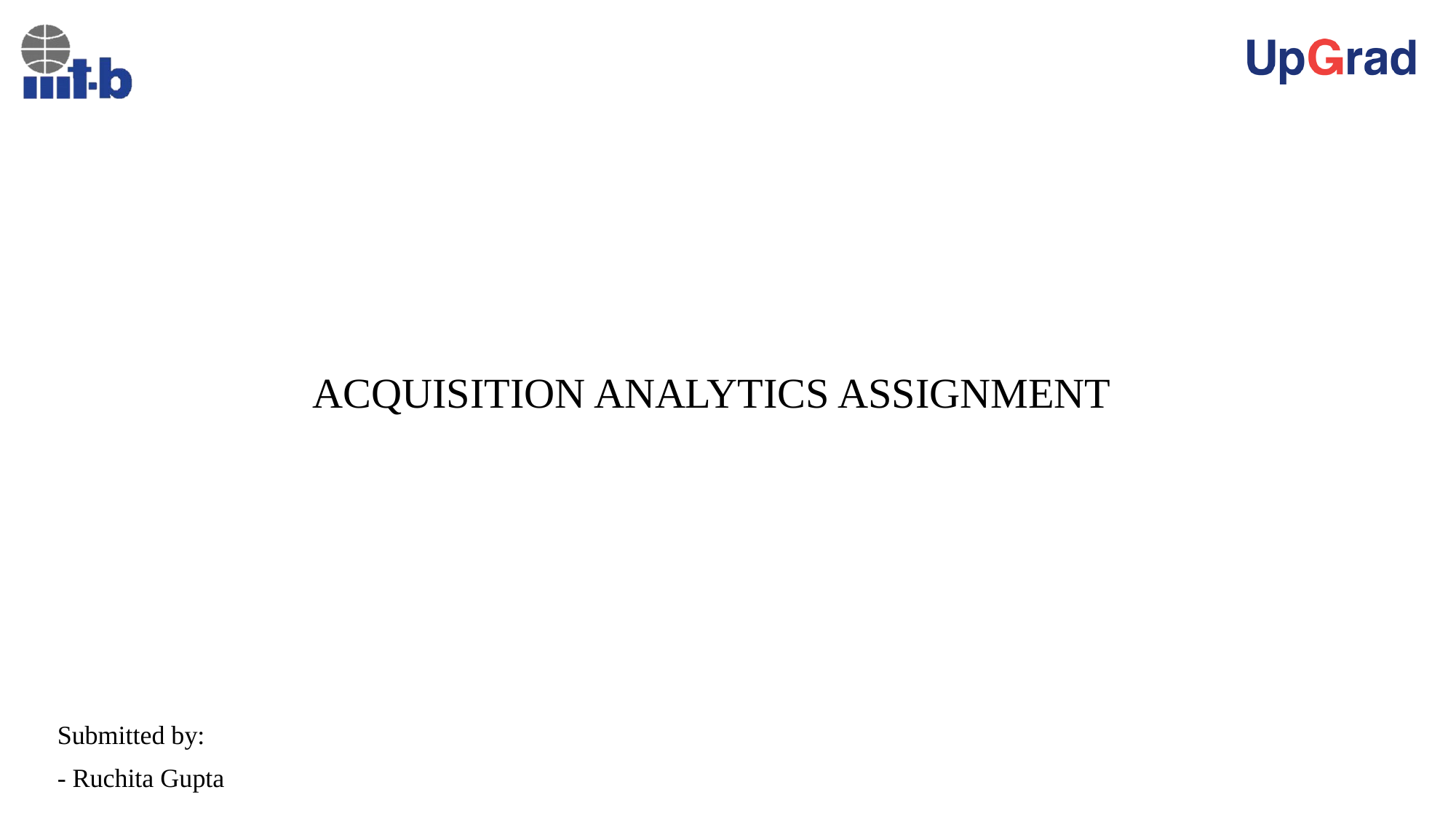

# ACQUISITION ANALYTICS ASSIGNMENT

Submitted by:
- Ruchita Gupta